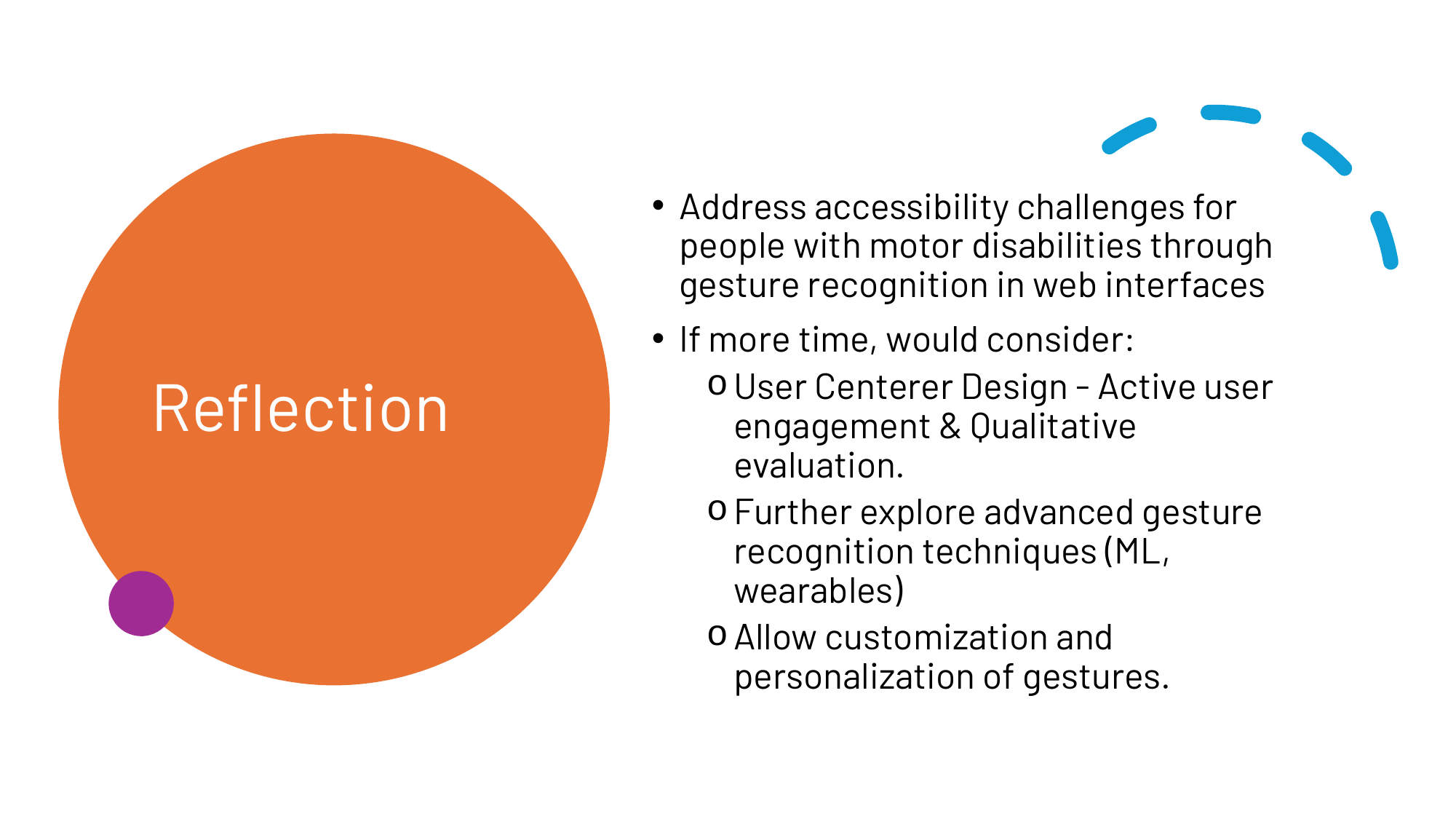

# Reflection
Address accessibility challenges for people with motor disabilities through gesture recognition in web interfaces
If more time, would consider:
User Centerer Design - Active user engagement & Qualitative evaluation.
Further explore advanced gesture recognition techniques (ML, wearables)
Allow customization and personalization of gestures.